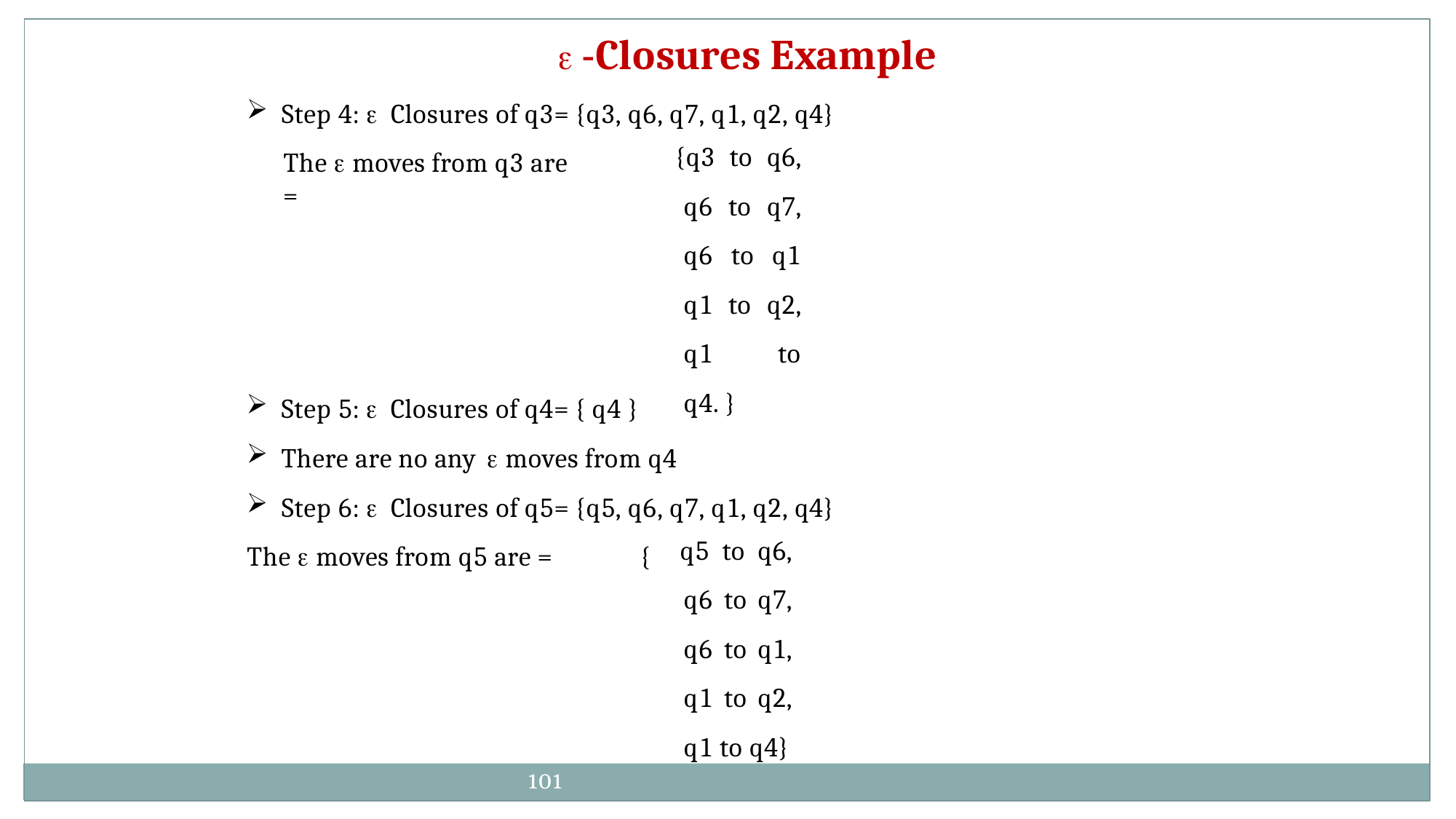

# ε −Closures Example
Step 4: ε Closures of q3= {q3, q6, q7, q1, q2, q4}
{q3 to q6, q6 to q7, q6 to q1 q1 to q2, q1 to q4. }
The ε moves from q3 are =
Step 5: ε Closures of q4= { q4 }
There are no any ε moves from q4
Step 6: ε Closures of q5= {q5, q6, q7, q1, q2, q4}
q5 to q6, q6 to q7, q6 to q1, q1 to q2, q1 to q4}
The ε moves from q5 are =	{
101